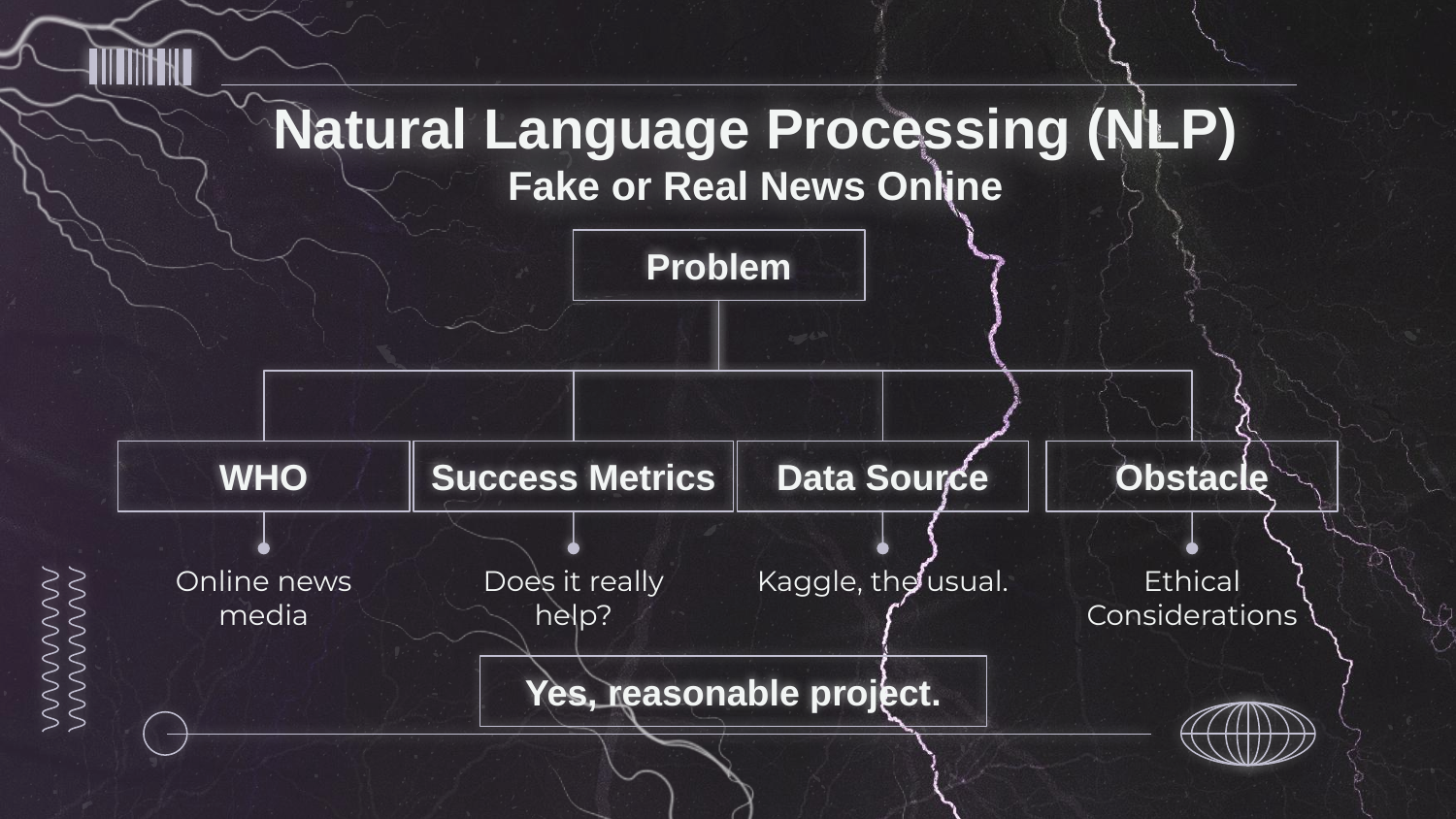

Natural Language Processing (NLP)
Fake or Real News Online
Problem
WHO
Success Metrics
Data Source
Obstacle
Online news media
Does it really help?
Kaggle, the usual.
Ethical Considerations
Yes, reasonable project.